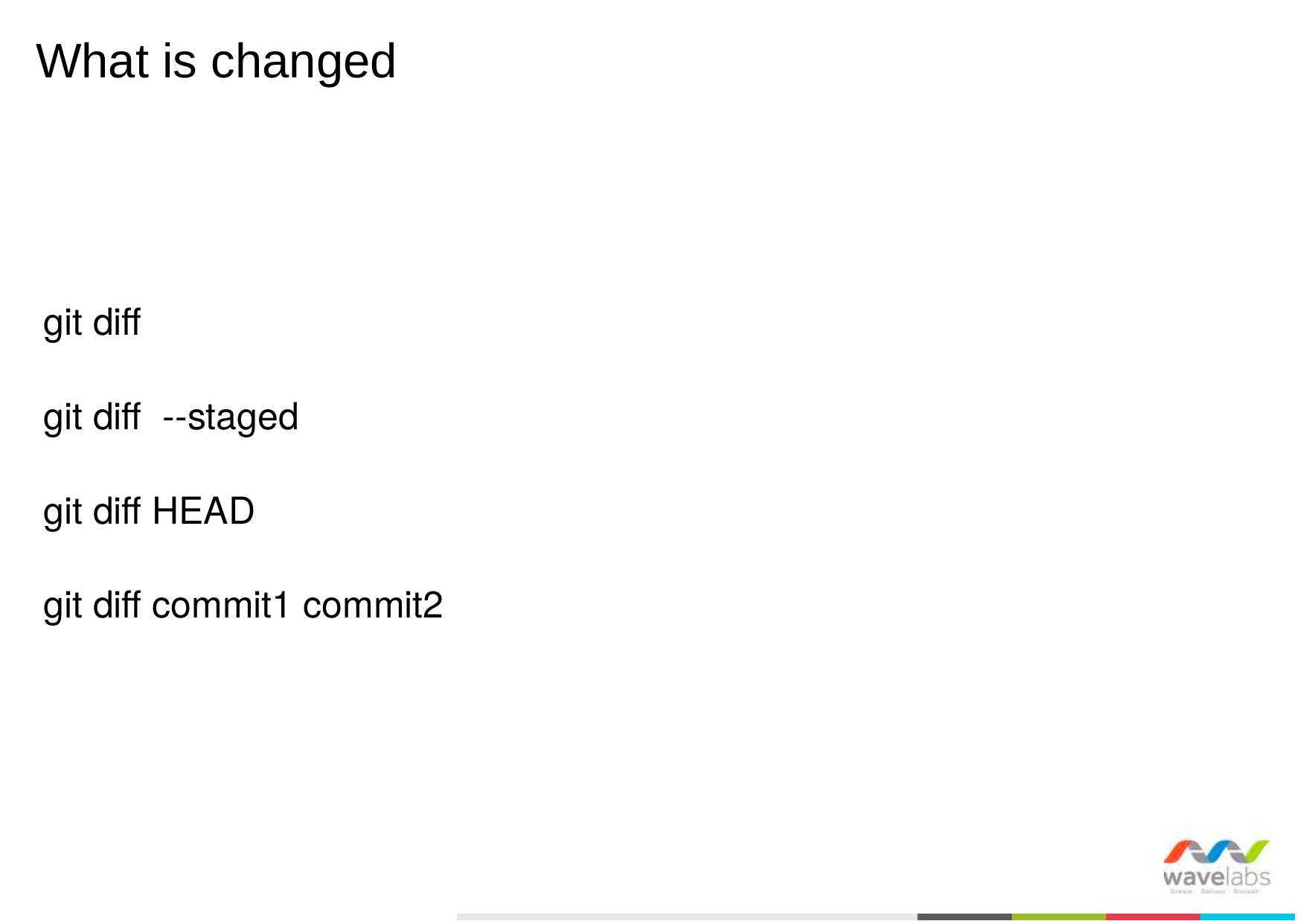

# What is changed
git diff
git diff  --staged
git diff HEAD
git diff commit1 commit2